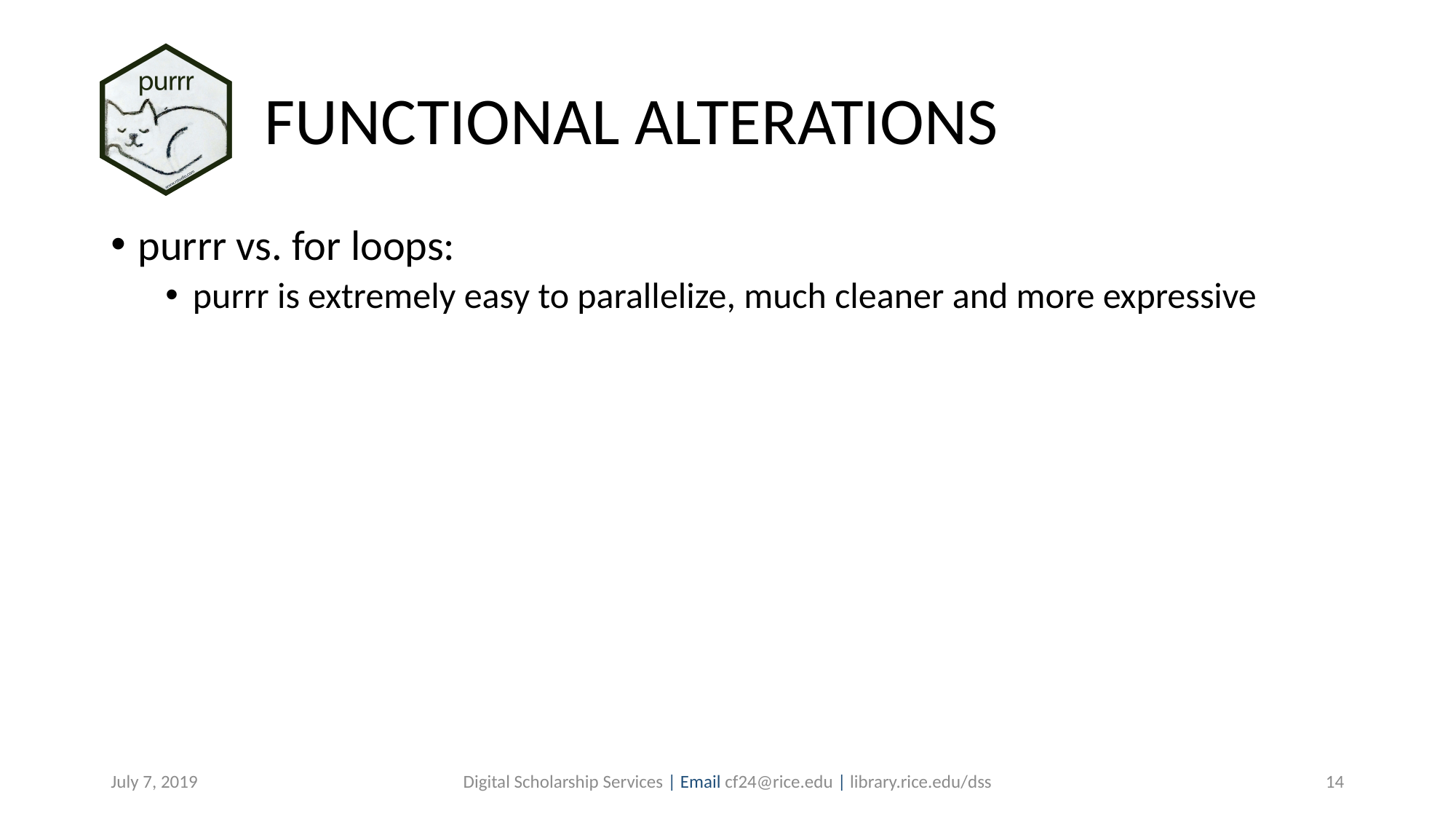

# FUNCTIONAL ALTERATIONS
purrr vs. for loops:
purrr is extremely easy to parallelize, much cleaner and more expressive
July 7, 2019
Digital Scholarship Services | Email cf24@rice.edu | library.rice.edu/dss
14